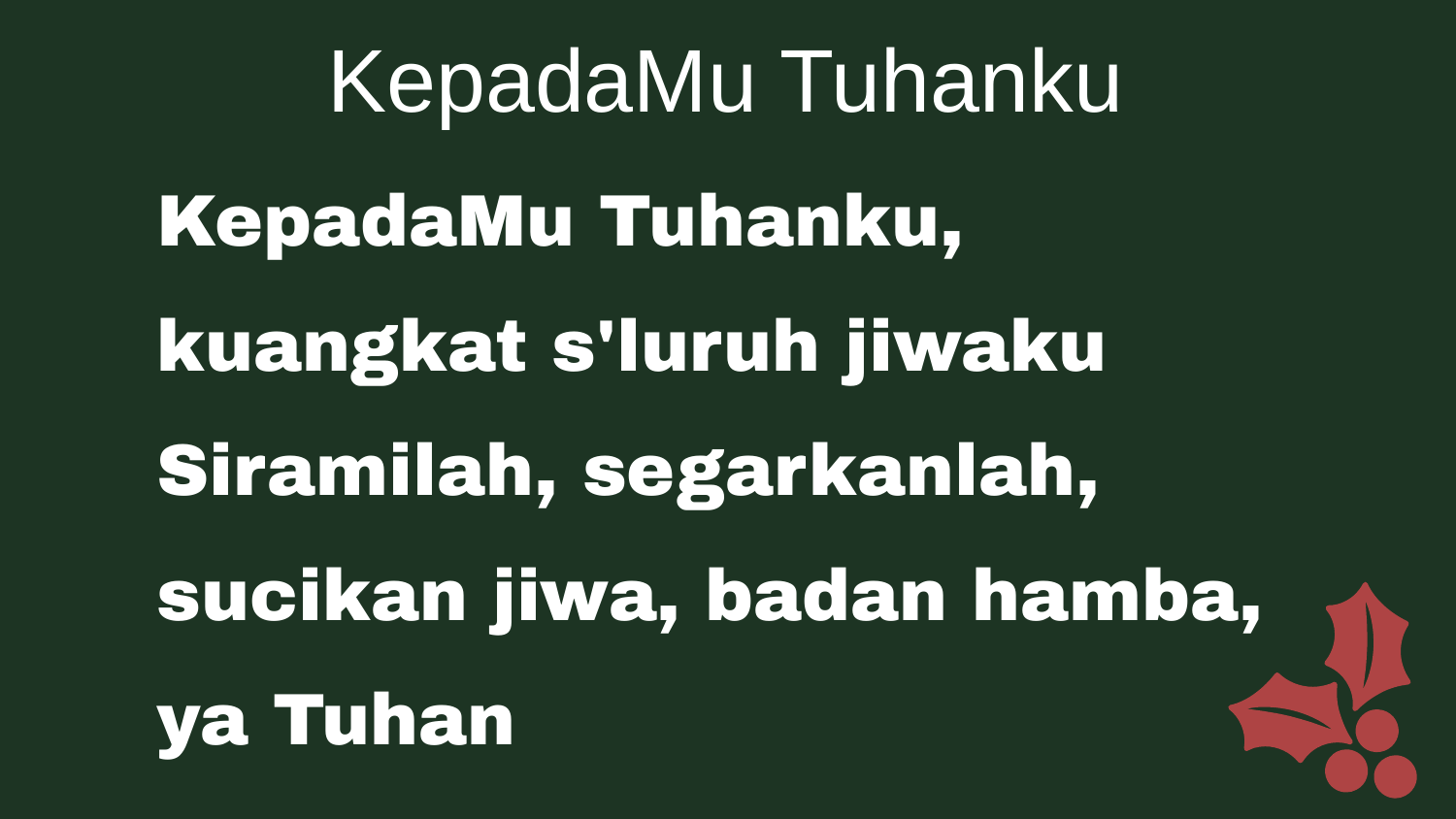

KepadaMu Tuhanku
KepadaMu Tuhanku,
kuangkat s'luruh jiwaku
Siramilah, segarkanlah,
sucikan jiwa, badan hamba,
ya Tuhan